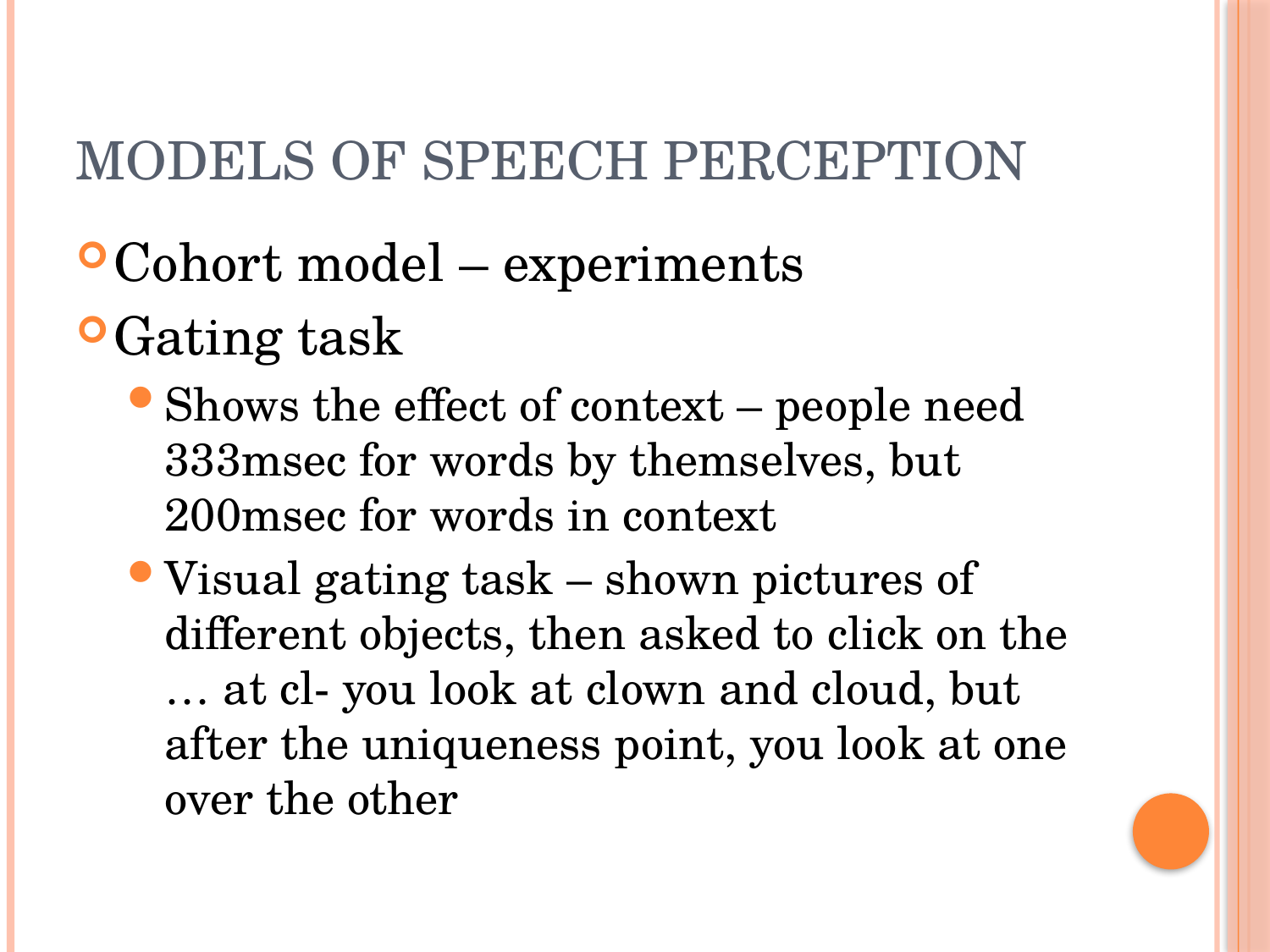

# Models of Speech Perception
Cohort model – experiments
Gating task
Shows the effect of context – people need 333msec for words by themselves, but 200msec for words in context
Visual gating task – shown pictures of different objects, then asked to click on the … at cl- you look at clown and cloud, but after the uniqueness point, you look at one over the other